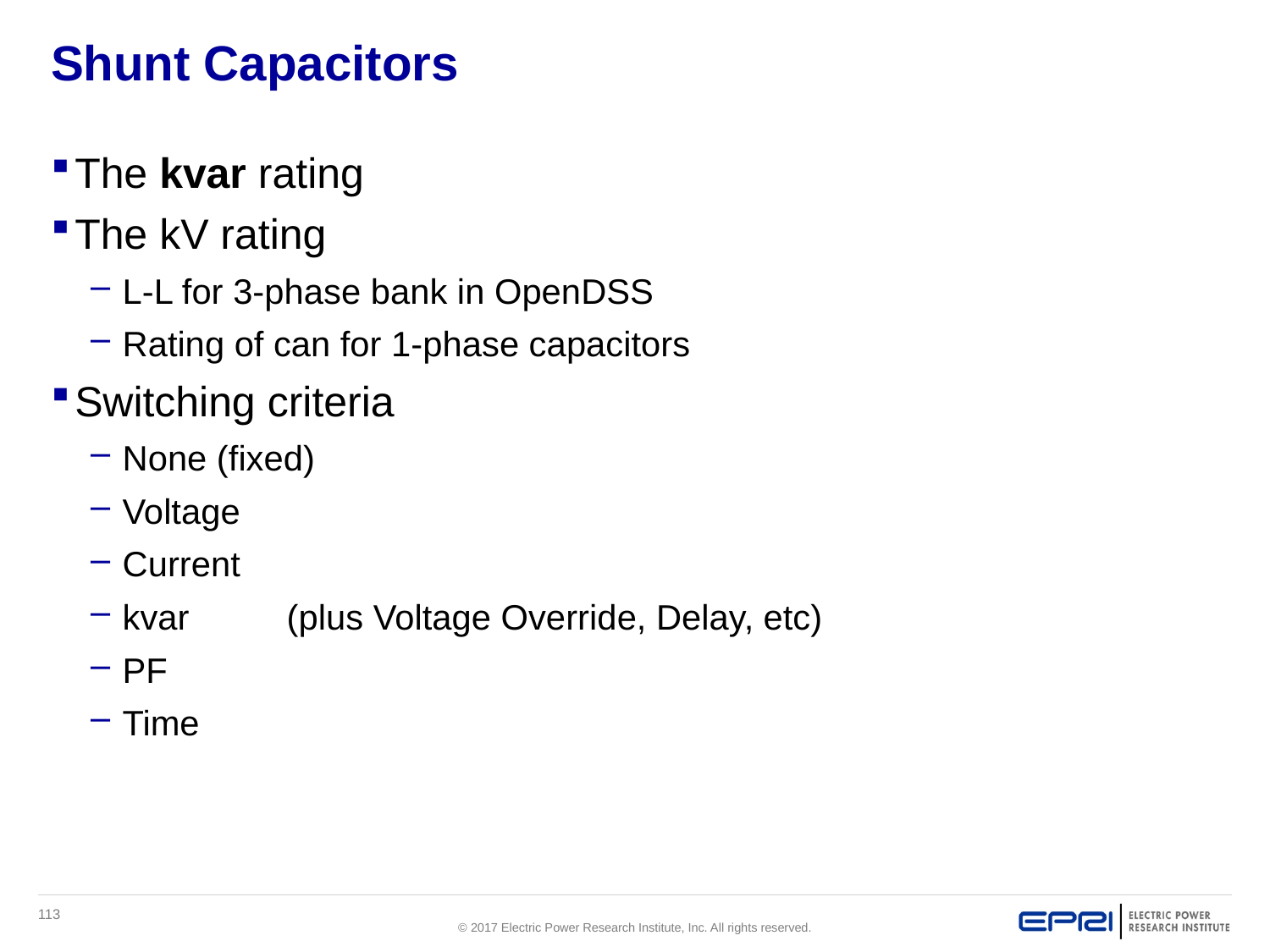

# Shunt Capacitors
The kvar rating
The kV rating
L-L for 3-phase bank in OpenDSS
Rating of can for 1-phase capacitors
Switching criteria
None (fixed)
Voltage
Current
kvar          (plus Voltage Override, Delay, etc)
PF
Time